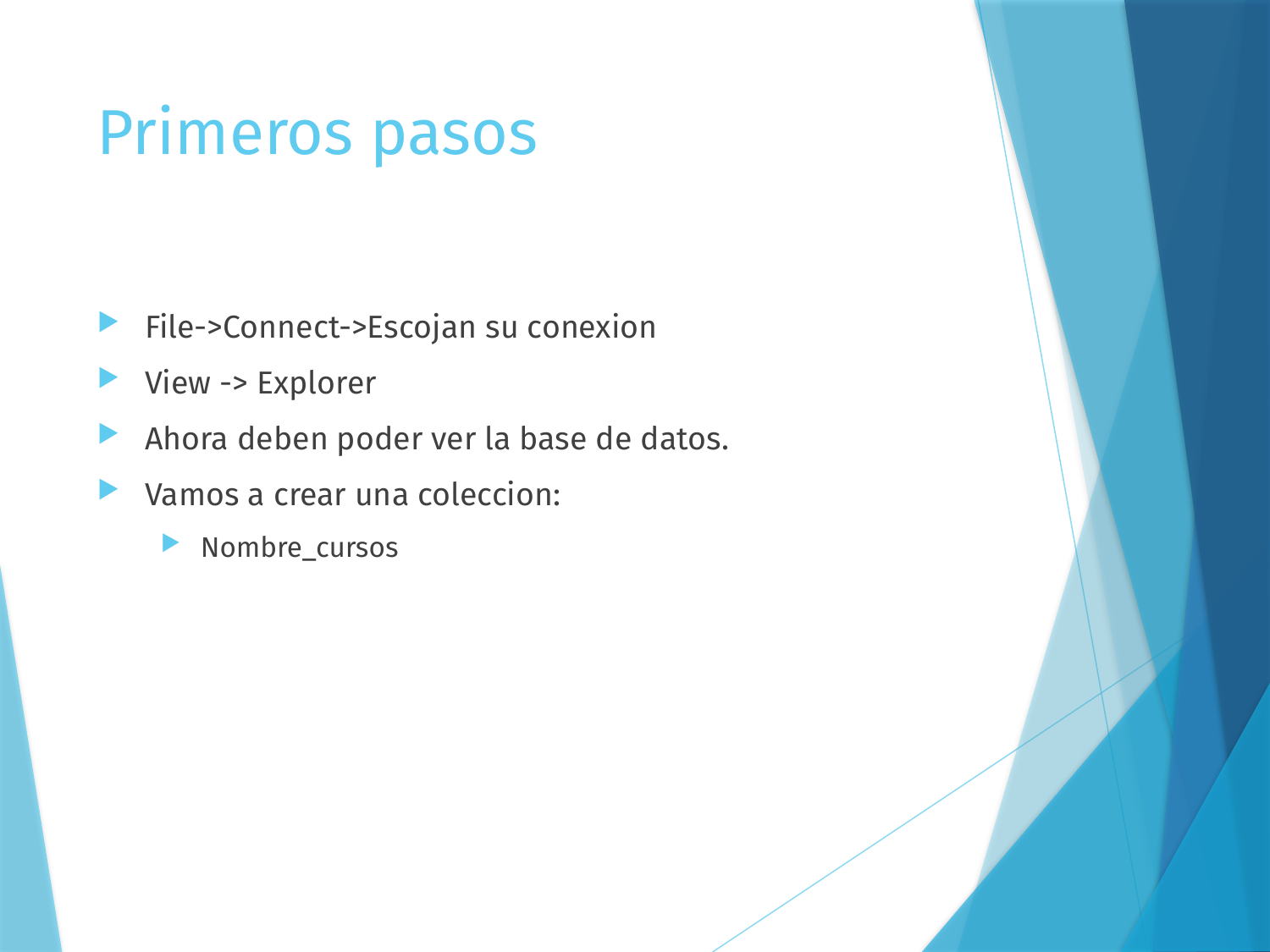

# Primeros pasos
File->Connect->Escojan su conexion
View -> Explorer
Ahora deben poder ver la base de datos.
Vamos a crear una coleccion:
Nombre_cursos